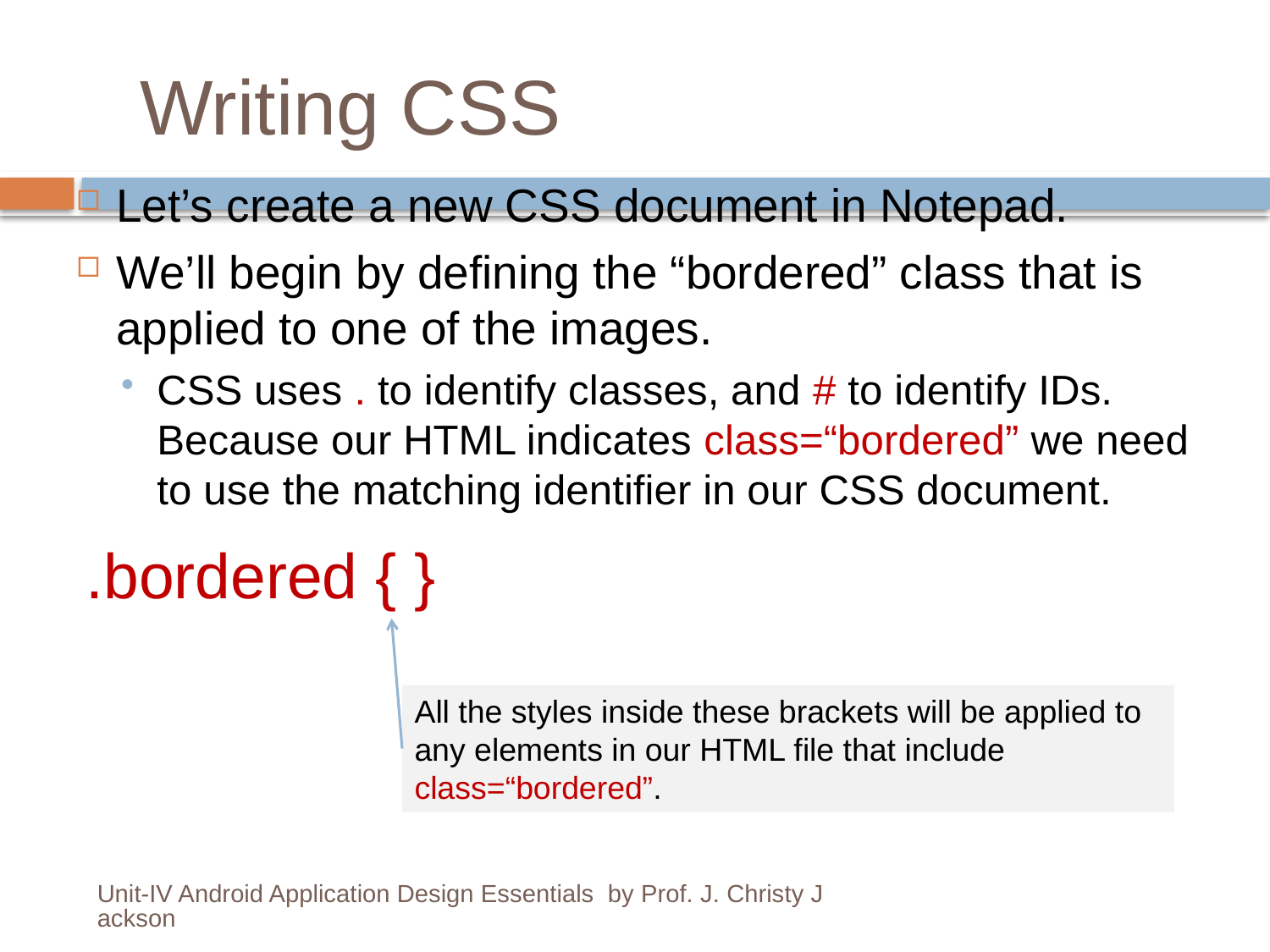

# Writing CSS
Let’s create a new CSS document in Notepad.
We’ll begin by defining the “bordered” class that is applied to one of the images.
CSS uses . to identify classes, and # to identify IDs. Because our HTML indicates class=“bordered” we need to use the matching identifier in our CSS document.

.bordered { }
All the styles inside these brackets will be applied to any elements in our HTML file that include class=“bordered”.
Unit-IV Android Application Design Essentials  by Prof. J. Christy Jackson